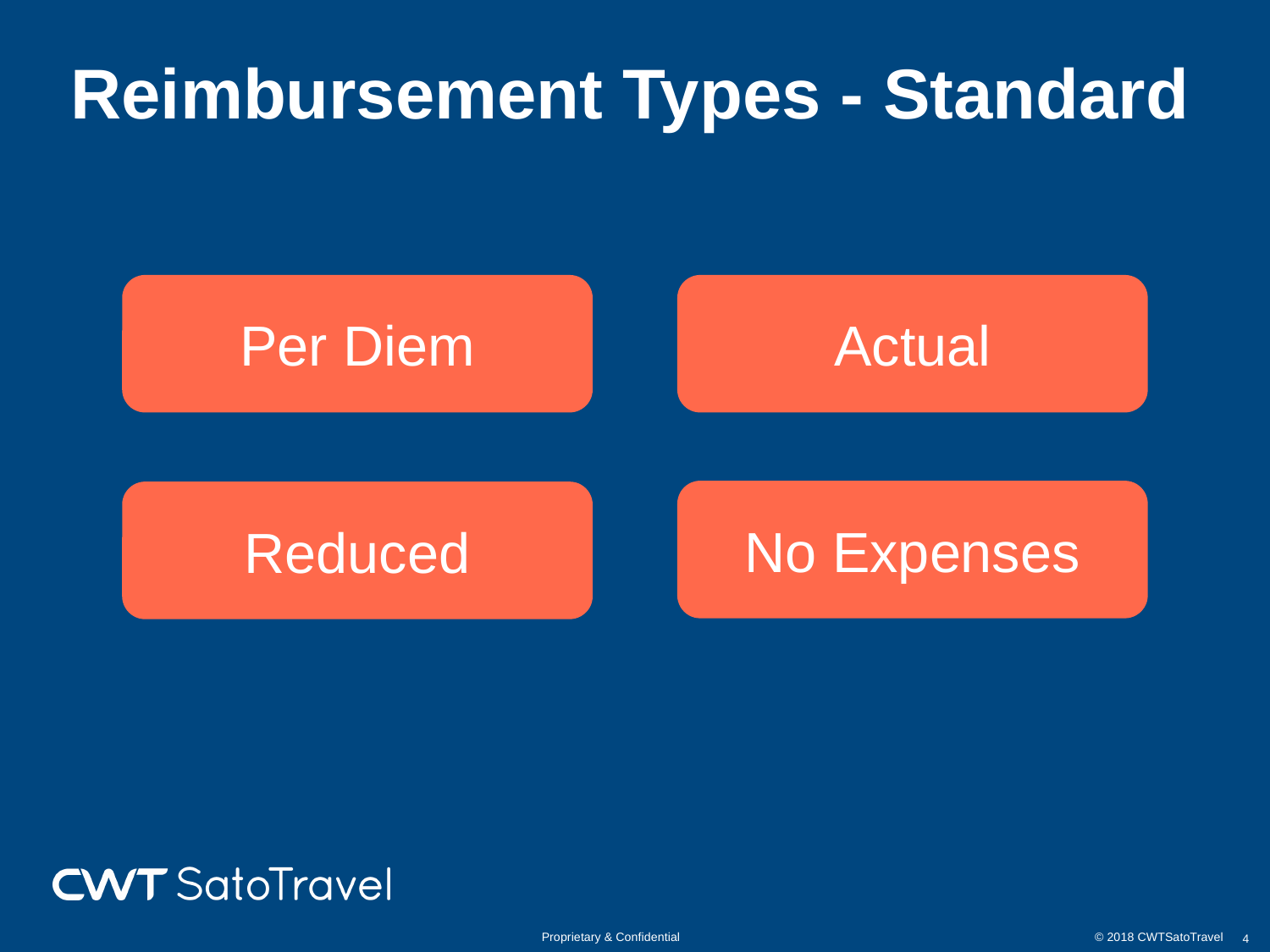

# Reimbursement Types - Standard
Per Diem
Actual
No Expenses
Reduced
Proprietary & Confidential                                                                                                                           © 2018 CWTSatoTravel
4